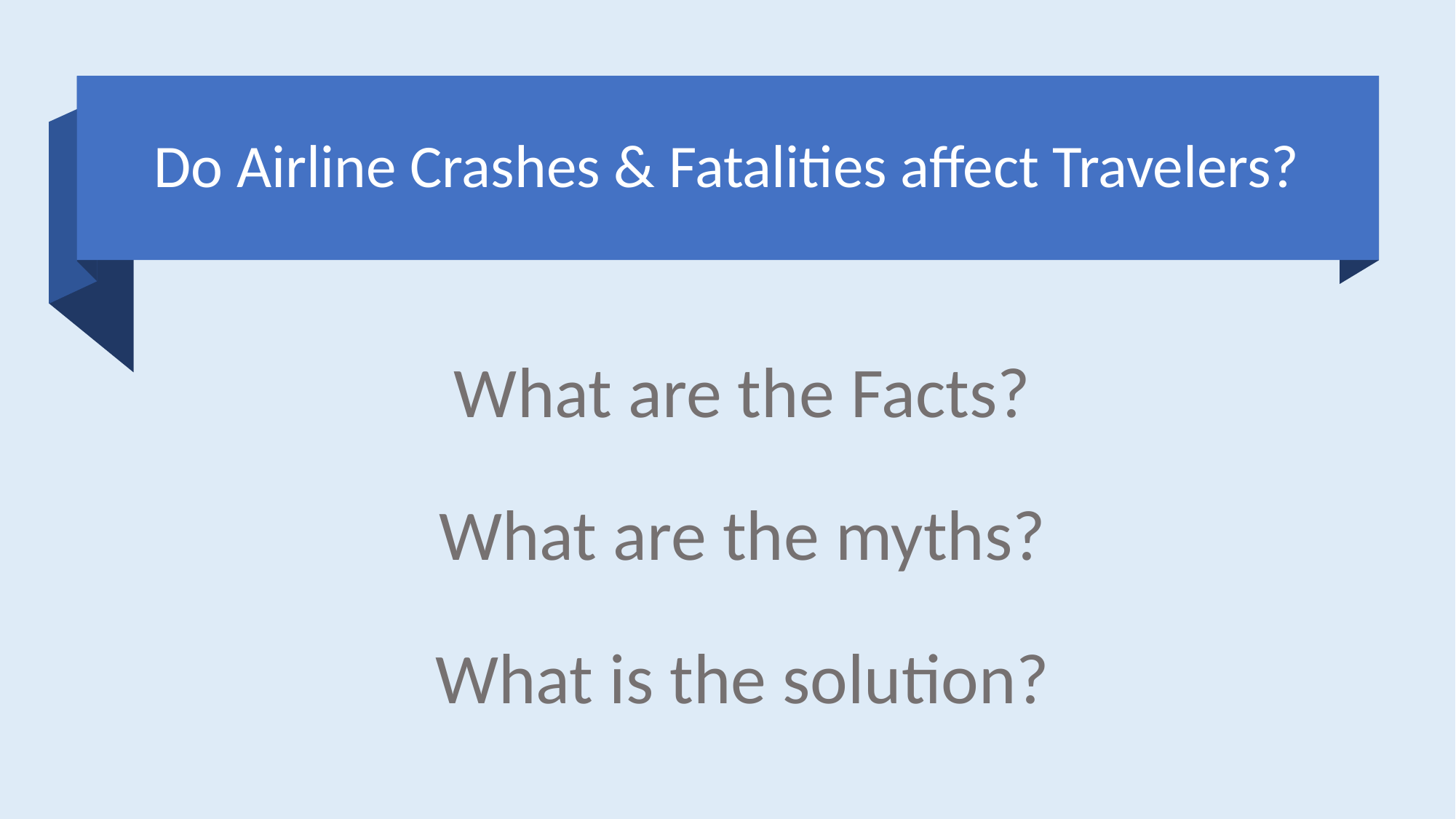

# Do Airline Crashes & Fatalities affect Travelers?

What are the Facts?
What are the myths?
What is the solution?